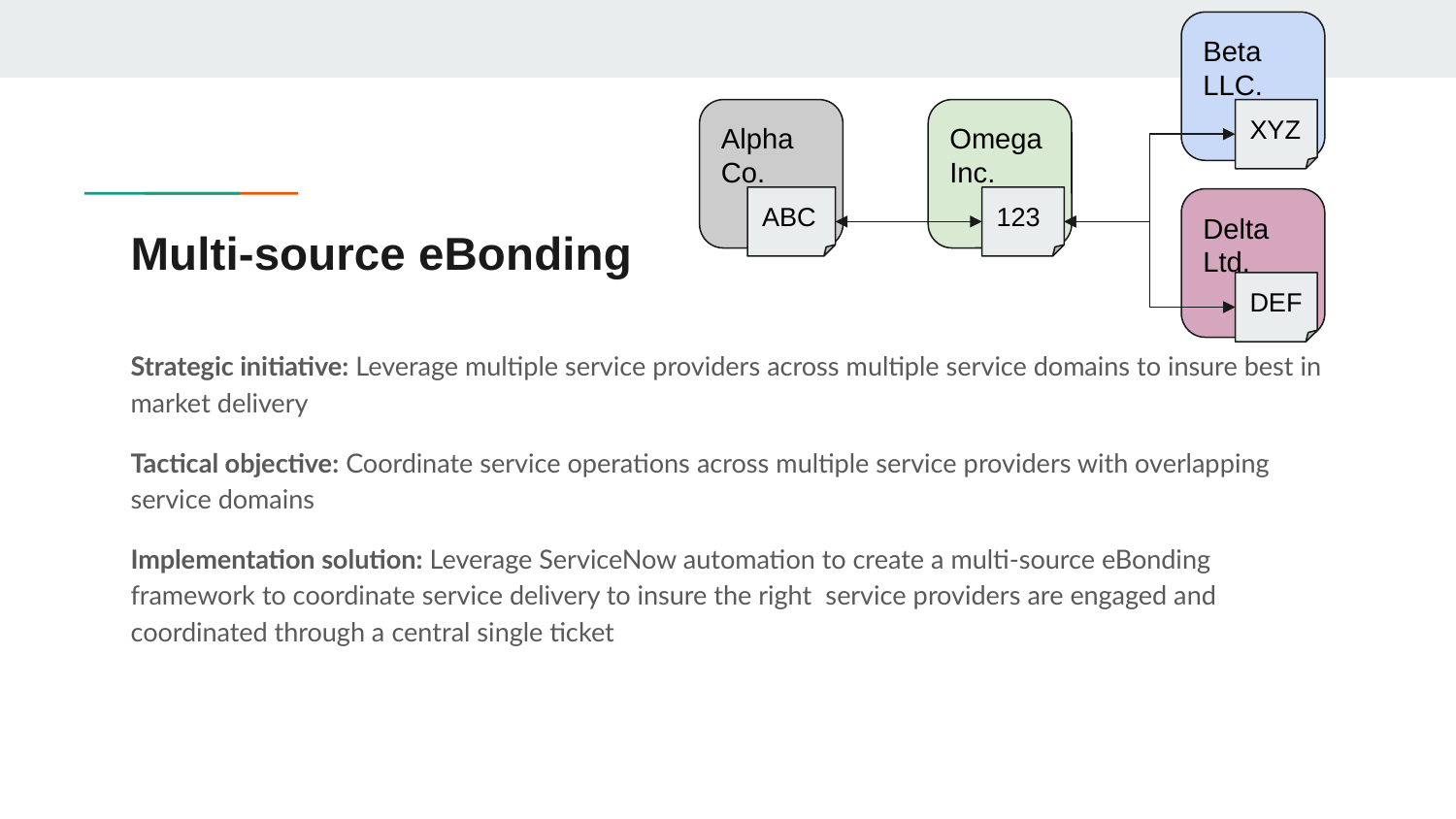

Beta LLC.
Alpha Co.
Omega Inc.
XYZ
ABC
123
Delta Ltd.
# Multi-source eBonding
DEF
Strategic initiative: Leverage multiple service providers across multiple service domains to insure best in market delivery
Tactical objective: Coordinate service operations across multiple service providers with overlapping service domains
Implementation solution: Leverage ServiceNow automation to create a multi-source eBonding framework to coordinate service delivery to insure the right  service providers are engaged and coordinated through a central single ticket